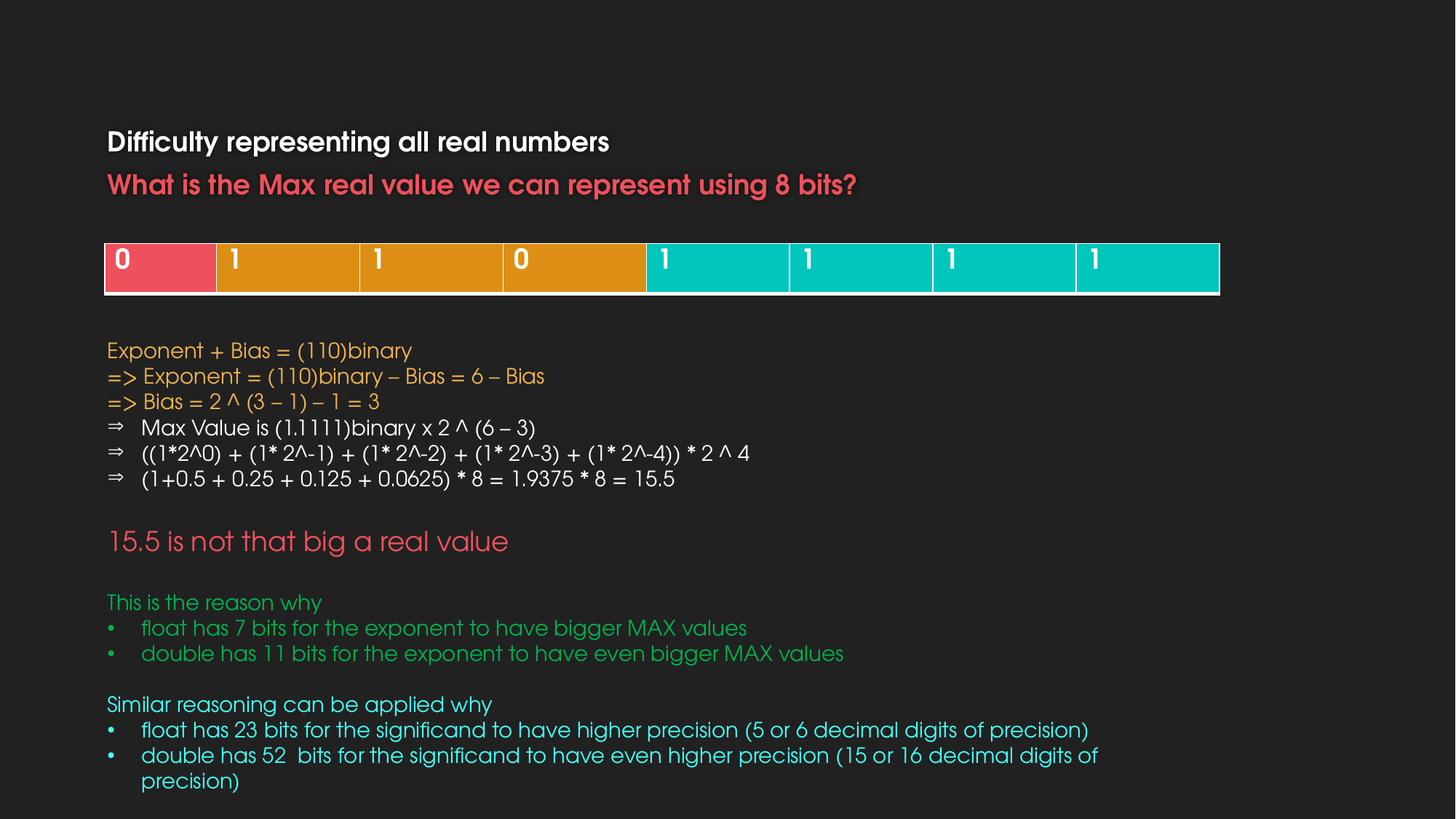

# Difficulty representing all real numbers
What is the Max real value we can represent using 8 bits?

| 0 | 1 | 1 | 0 | 1 | 1 | 1 | 1 |
| --- | --- | --- | --- | --- | --- | --- | --- |
Exponent + Bias = (110)binary
=> Exponent = (110)binary – Bias = 6 – Bias
=> Bias = 2 ^ (3 – 1) – 1 = 3
Max Value is (1.1111)binary x 2 ^ (6 – 3)
((1*2^0) + (1* 2^-1) + (1* 2^-2) + (1* 2^-3) + (1* 2^-4)) * 2 ^ 4
(1+0.5 + 0.25 + 0.125 + 0.0625) * 8 = 1.9375 * 8 = 15.5

15.5 is not that big a real value

This is the reason why
float has 7 bits for the exponent to have bigger MAX values
double has 11 bits for the exponent to have even bigger MAX values

Similar reasoning can be applied why
float has 23 bits for the significand to have higher precision (5 or 6 decimal digits of precision)
double has 52  bits for the significand to have even higher precision (15 or 16 decimal digits of precision)